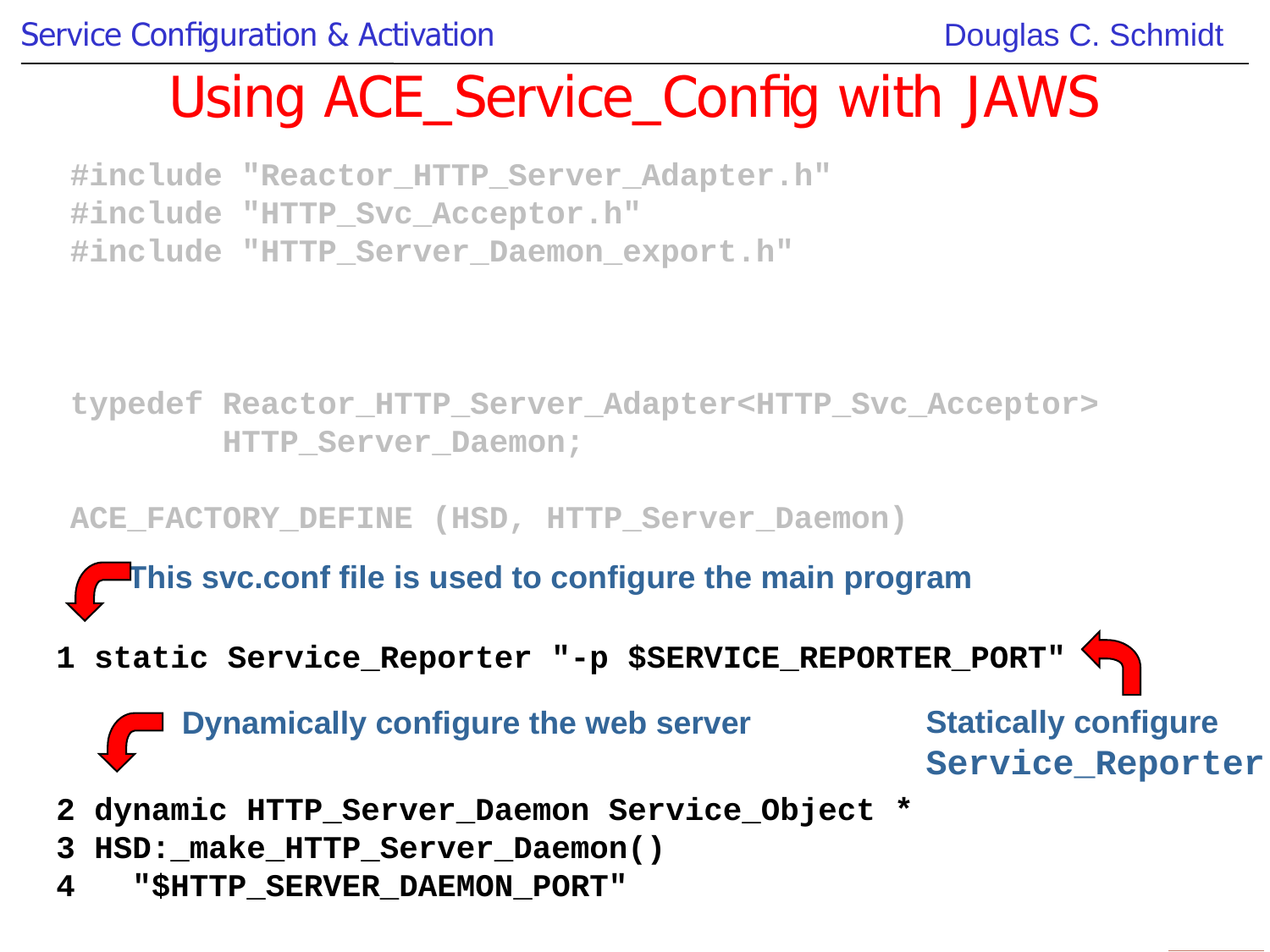

# Using ACE_Service_Config with JAWS
#include "Reactor_HTTP_Server_Adapter.h"
#include "HTTP_Svc_Acceptor.h"
#include "HTTP_Server_Daemon_export.h"

typedef Reactor_HTTP_Server_Adapter<HTTP_Svc_Acceptor>
        HTTP_Server_Daemon;

ACE_FACTORY_DEFINE (HSD, HTTP_Server_Daemon)
This svc.conf file is used to configure the main program

1 static Service_Reporter "-p $SERVICE_REPORTER_PORT"

2 dynamic HTTP_Server_Daemon Service_Object *
3 HSD:_make_HTTP_Server_Daemon()
4   "$HTTP_SERVER_DAEMON_PORT"

Statically configure Service_Reporter
Dynamically configure the web server